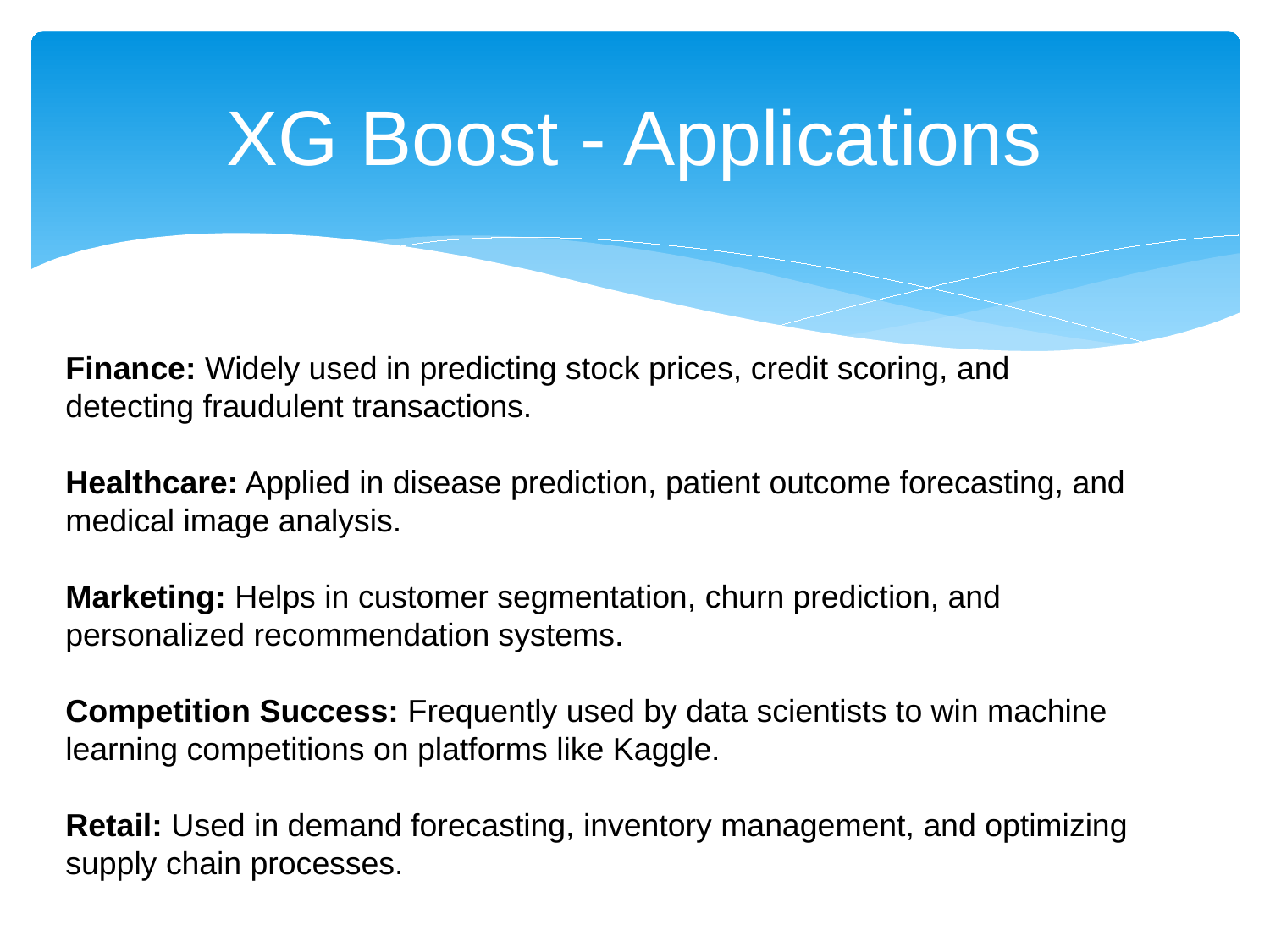

# XG Boost - Applications
Finance: Widely used in predicting stock prices, credit scoring, and detecting fraudulent transactions.

Healthcare: Applied in disease prediction, patient outcome forecasting, and medical image analysis.

Marketing: Helps in customer segmentation, churn prediction, and personalized recommendation systems.

Competition Success: Frequently used by data scientists to win machine learning competitions on platforms like Kaggle.

Retail: Used in demand forecasting, inventory management, and optimizing supply chain processes.